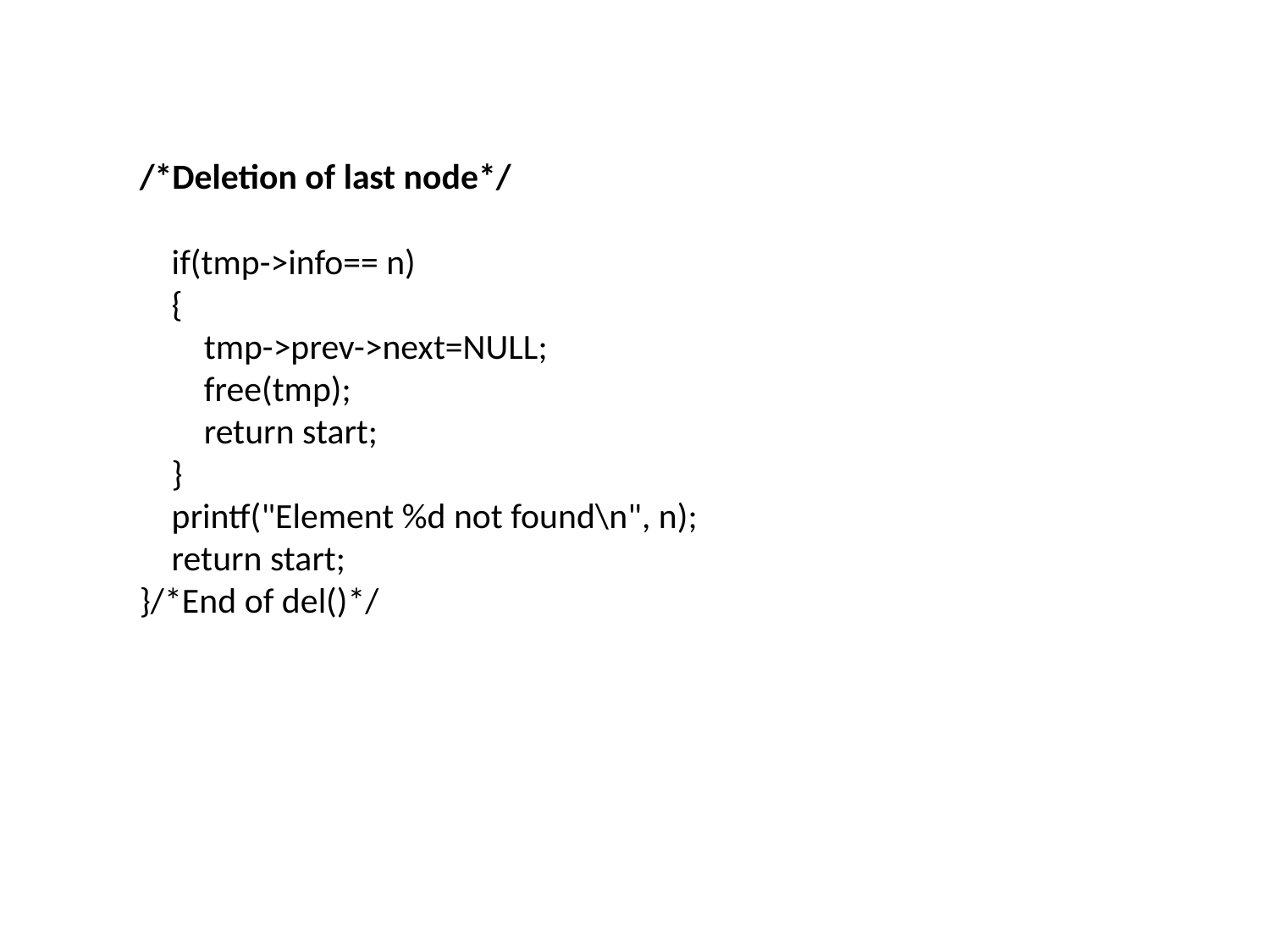

/*Deletion of last node*/

    if(tmp->info== n)
    {
        tmp->prev->next=NULL;
        free(tmp);
        return start;
    }
    printf("Element %d not found\n", n);
    return start;
}/*End of del()*/